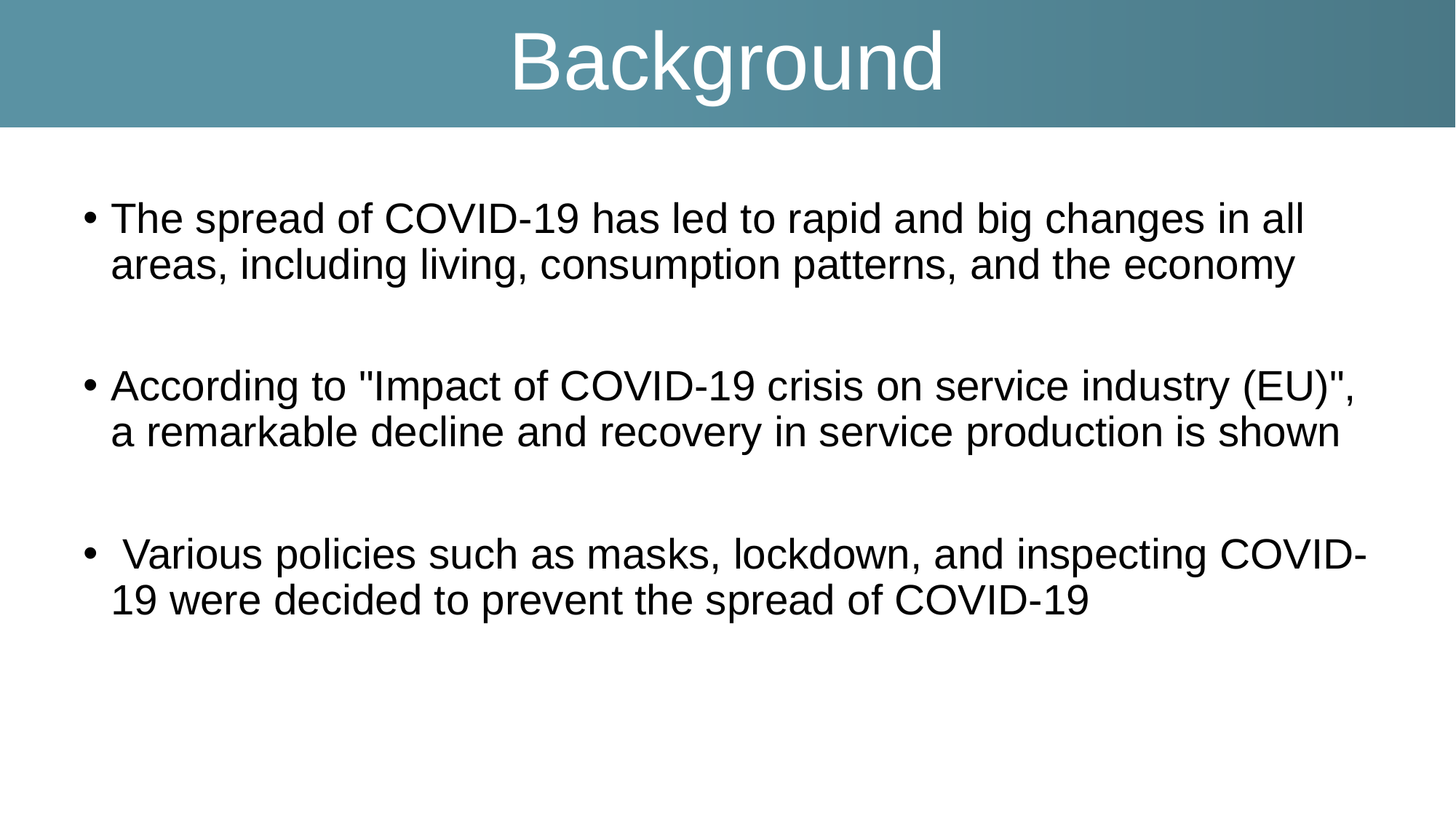

Background
The spread of COVID-19 has led to rapid and big changes in all areas, including living, consumption patterns, and the economy

According to "Impact of COVID-19 crisis on service industry (EU)", a remarkable decline and recovery in service production is shown

 Various policies such as masks, lockdown, and inspecting COVID-19 were decided to prevent the spread of COVID-19